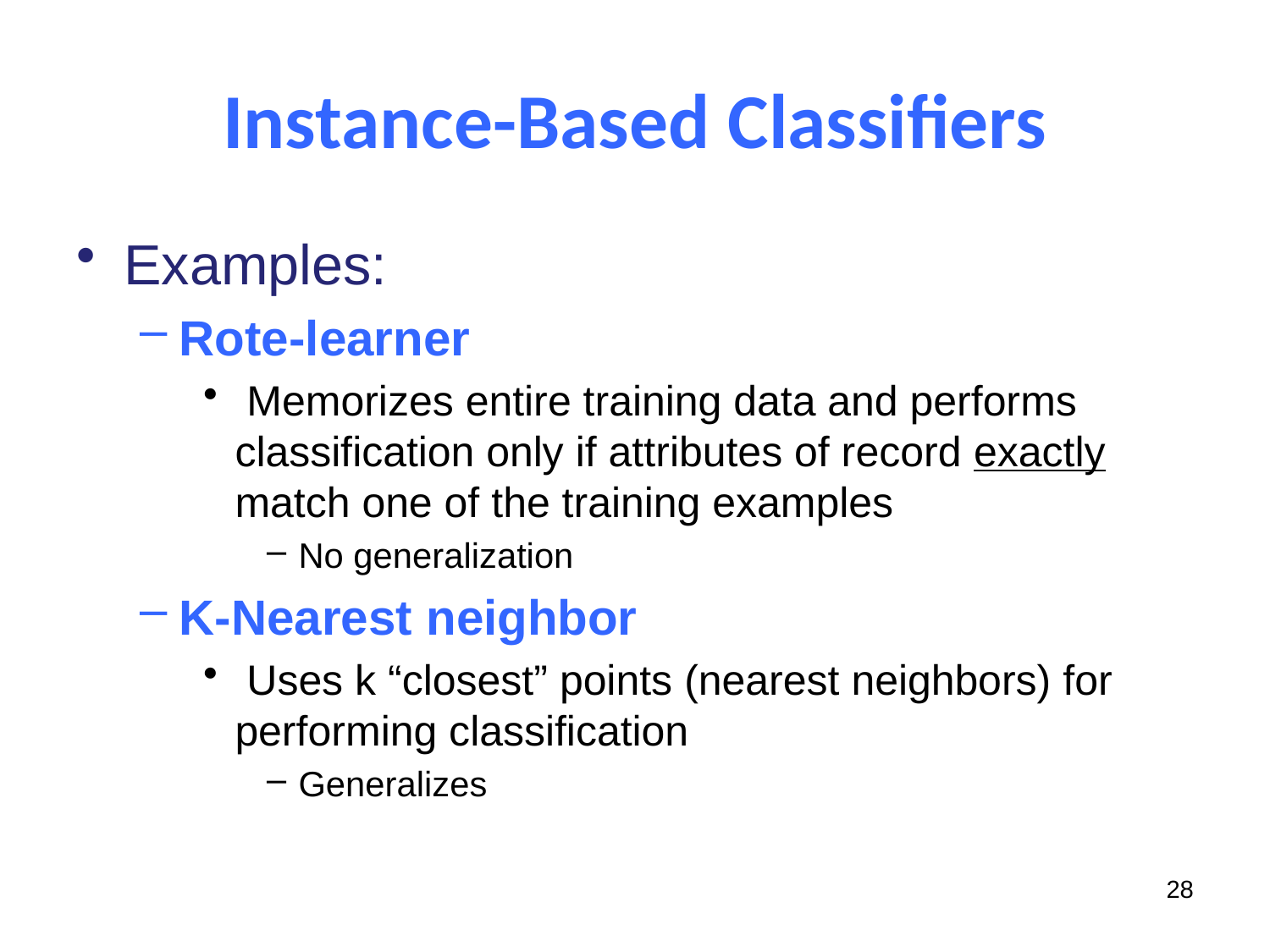

# Instance-Based Classifiers
Examples:
Rote-learner
 Memorizes entire training data and performs classification only if attributes of record exactly match one of the training examples
No generalization
K-Nearest neighbor
 Uses k “closest” points (nearest neighbors) for performing classification
Generalizes

28